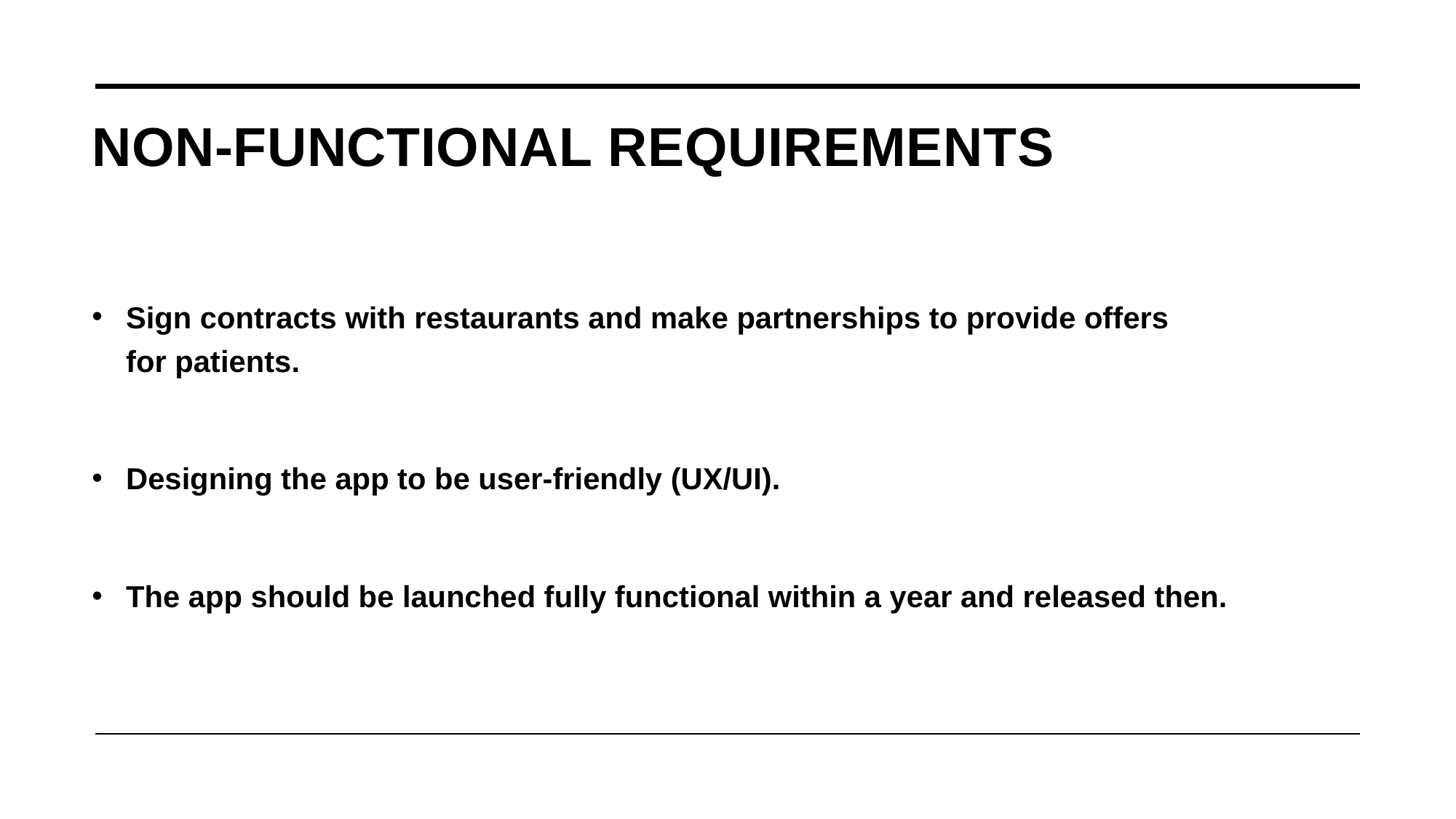

# Non-functional requirements

Sign contracts with restaurants and make partnerships to provide offers for patients.

Designing the app to be user-friendly (UX/UI).

The app should be launched fully functional within a year and released then.